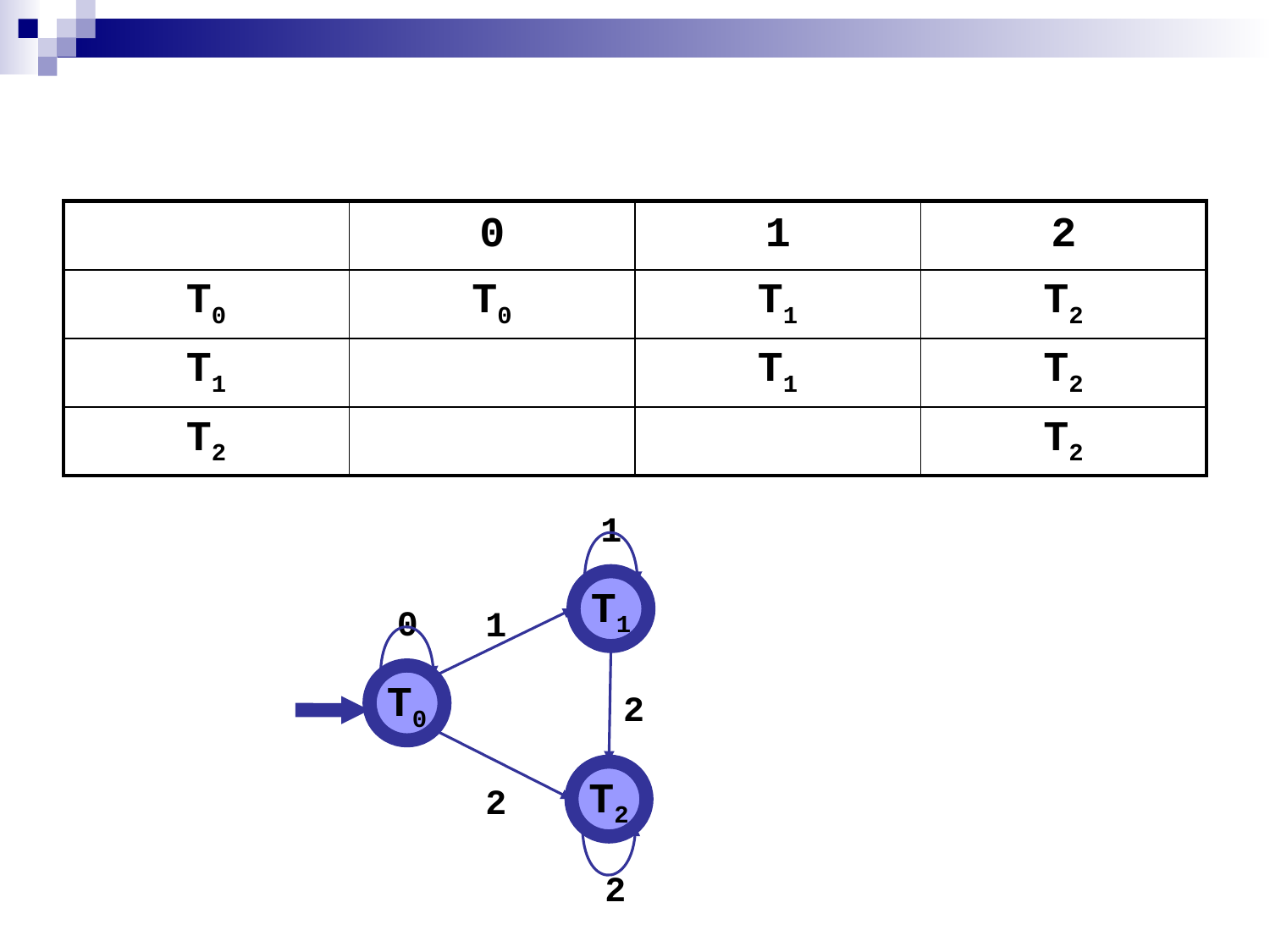

#
|  | 0 | 1 | 2 |
| --- | --- | --- | --- |
| T0 | T0 | T1 | T2 |
| T1 |  | T1 | T2 |
| T2 |  |  | T2 |
1
T1
0
1
T0
2

T2
2
2